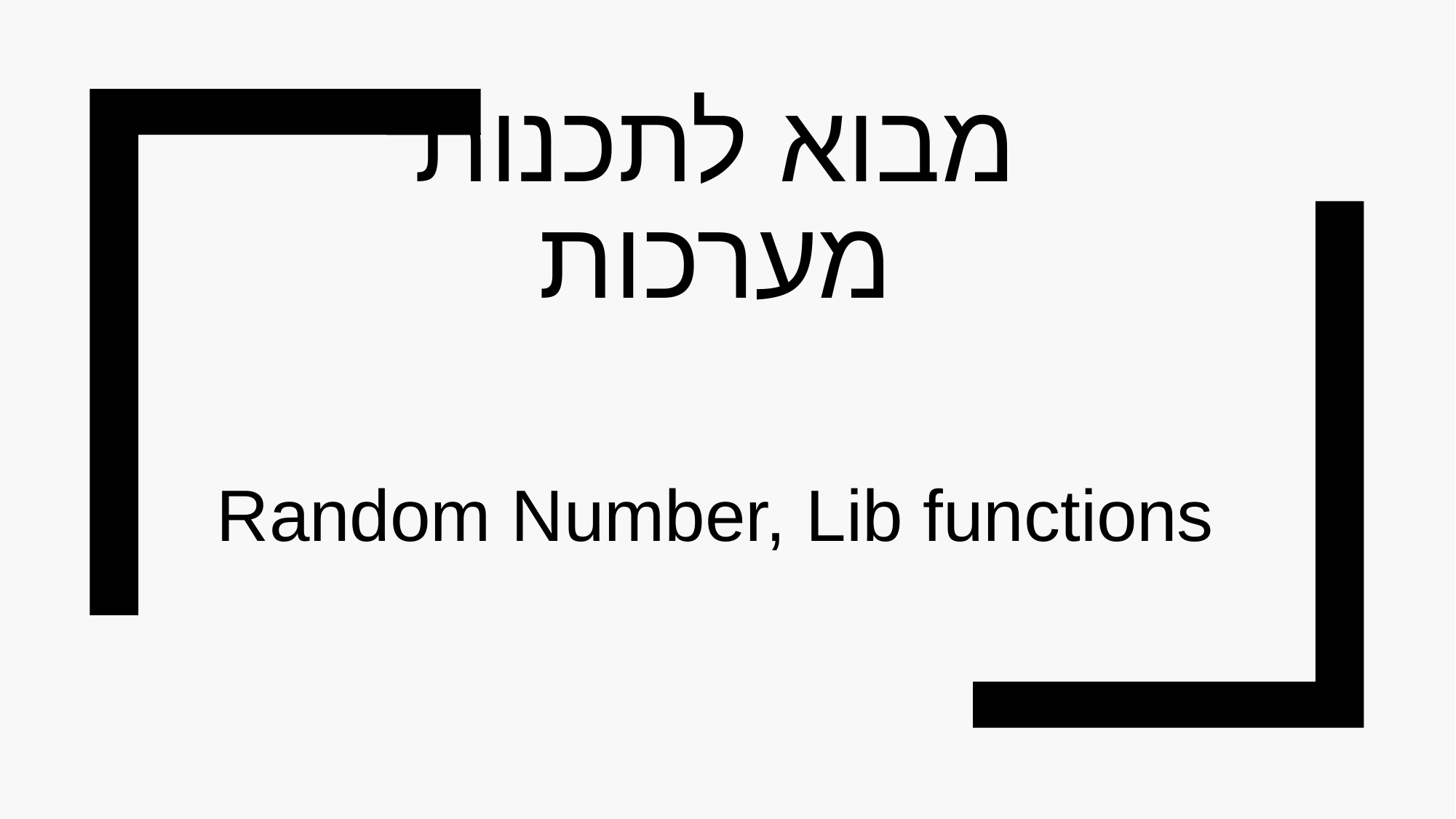

# מבוא לתכנות מערכות
Random Number, Lib functions